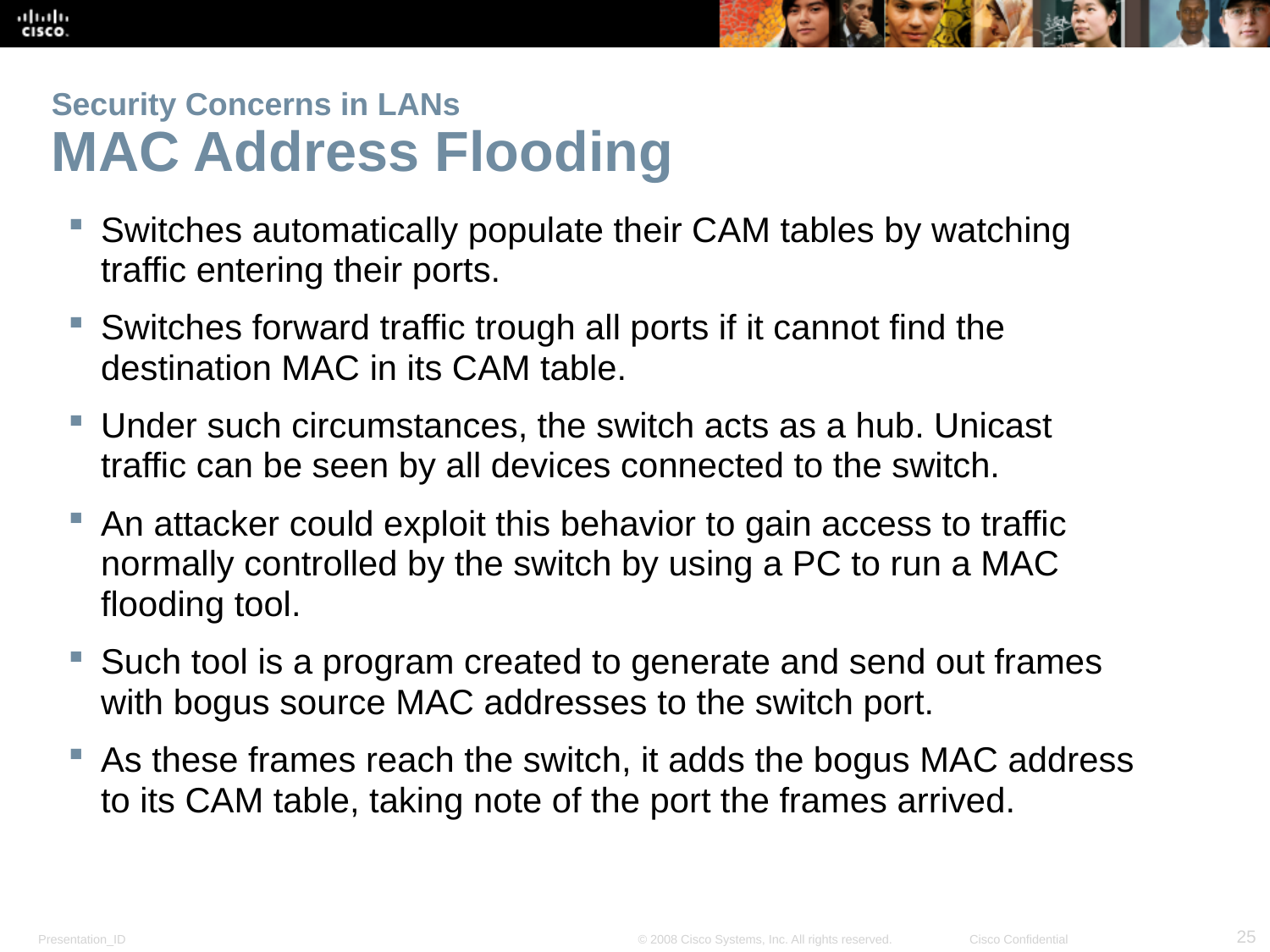

# Security Concerns in LANs MAC Address Flooding

Switches automatically populate their CAM tables by watching traffic entering their ports.
Switches forward traffic trough all ports if it cannot find the destination MAC in its CAM table.
Under such circumstances, the switch acts as a hub. Unicast traffic can be seen by all devices connected to the switch.
An attacker could exploit this behavior to gain access to traffic normally controlled by the switch by using a PC to run a MAC flooding tool.
Such tool is a program created to generate and send out frames with bogus source MAC addresses to the switch port.
As these frames reach the switch, it adds the bogus MAC address to its CAM table, taking note of the port the frames arrived.